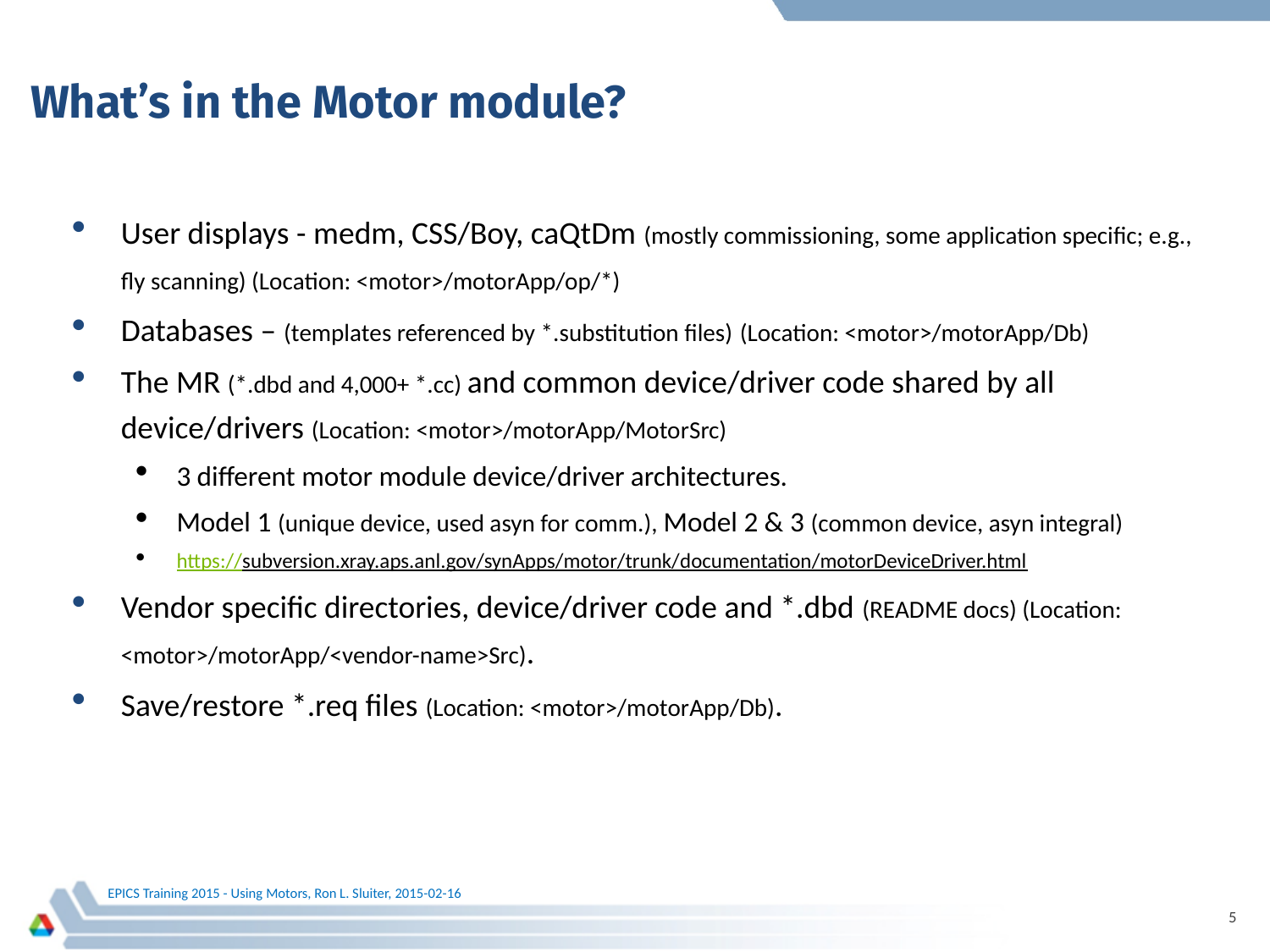

# What’s in the Motor module?
User displays - medm, CSS/Boy, caQtDm (mostly commissioning, some application specific; e.g., fly scanning) (Location: <motor>/motorApp/op/*)
Databases – (templates referenced by *.substitution files) (Location: <motor>/motorApp/Db)
The MR (*.dbd and 4,000+ *.cc) and common device/driver code shared by all device/drivers (Location: <motor>/motorApp/MotorSrc)
3 different motor module device/driver architectures.
Model 1 (unique device, used asyn for comm.), Model 2 & 3 (common device, asyn integral)
https://subversion.xray.aps.anl.gov/synApps/motor/trunk/documentation/motorDeviceDriver.html
Vendor specific directories, device/driver code and *.dbd (README docs) (Location: <motor>/motorApp/<vendor-name>Src).
Save/restore *.req files (Location: <motor>/motorApp/Db).

5